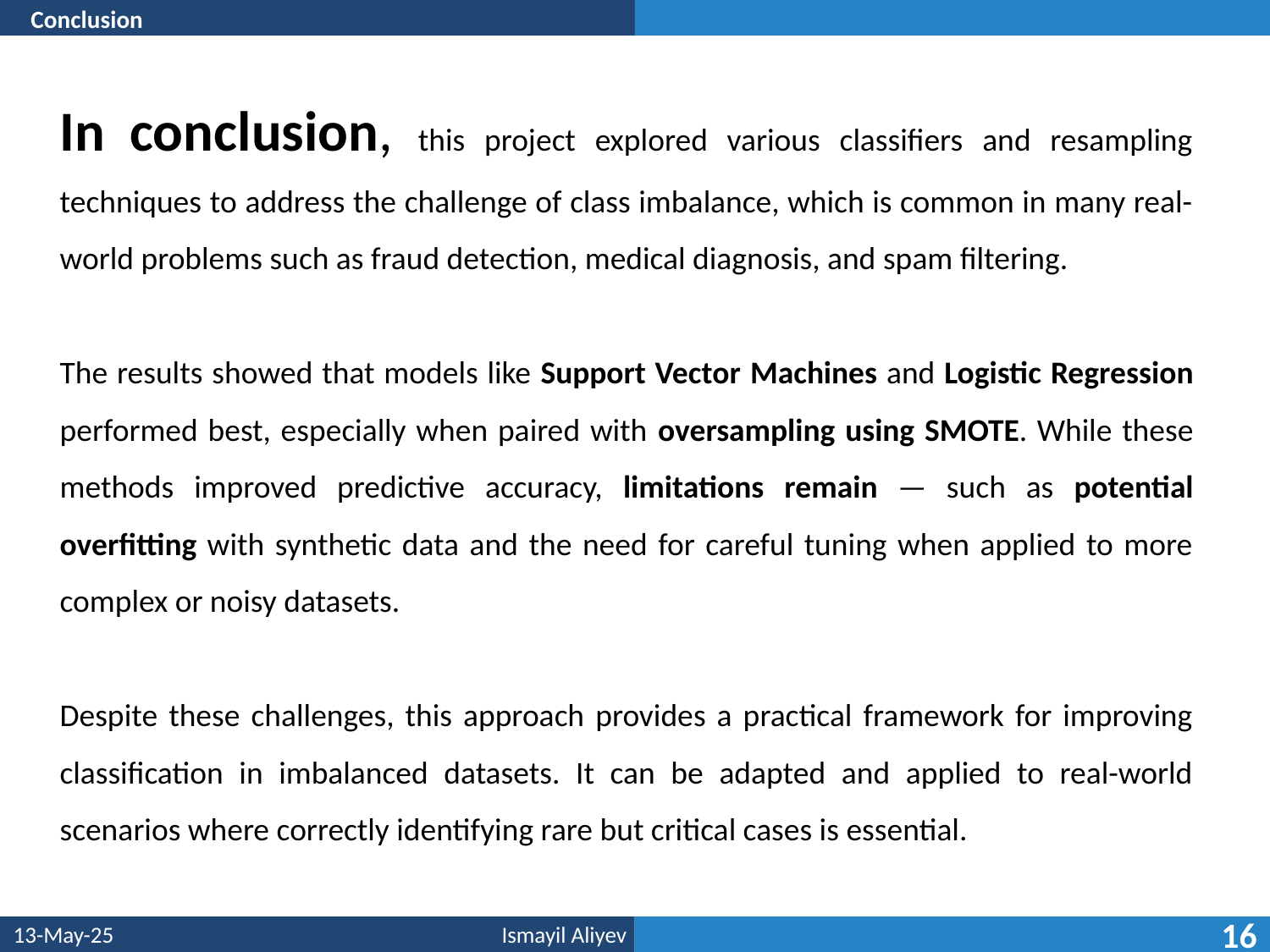

Conclusion
In conclusion, this project explored various classifiers and resampling techniques to address the challenge of class imbalance, which is common in many real-world problems such as fraud detection, medical diagnosis, and spam filtering.

The results showed that models like Support Vector Machines and Logistic Regression performed best, especially when paired with oversampling using SMOTE. While these methods improved predictive accuracy, limitations remain — such as potential overfitting with synthetic data and the need for careful tuning when applied to more complex or noisy datasets.

Despite these challenges, this approach provides a practical framework for improving classification in imbalanced datasets. It can be adapted and applied to real-world scenarios where correctly identifying rare but critical cases is essential.
13-May-25
16
Ismayil Aliyev